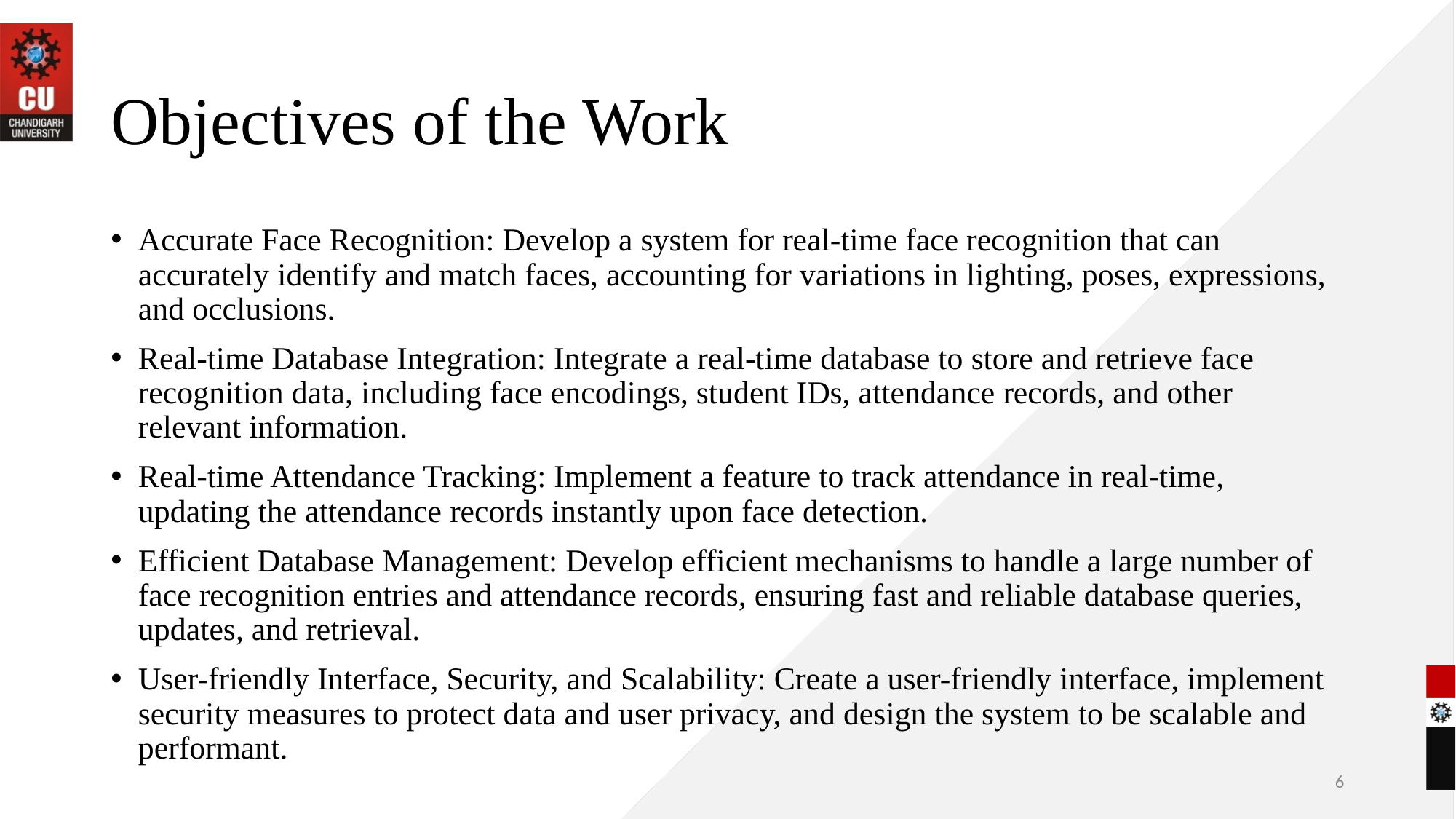

# Objectives of the Work
Accurate Face Recognition: Develop a system for real-time face recognition that can accurately identify and match faces, accounting for variations in lighting, poses, expressions, and occlusions.
Real-time Database Integration: Integrate a real-time database to store and retrieve face recognition data, including face encodings, student IDs, attendance records, and other relevant information.
Real-time Attendance Tracking: Implement a feature to track attendance in real-time, updating the attendance records instantly upon face detection.
Efficient Database Management: Develop efficient mechanisms to handle a large number of face recognition entries and attendance records, ensuring fast and reliable database queries, updates, and retrieval.
User-friendly Interface, Security, and Scalability: Create a user-friendly interface, implement security measures to protect data and user privacy, and design the system to be scalable and performant.
6